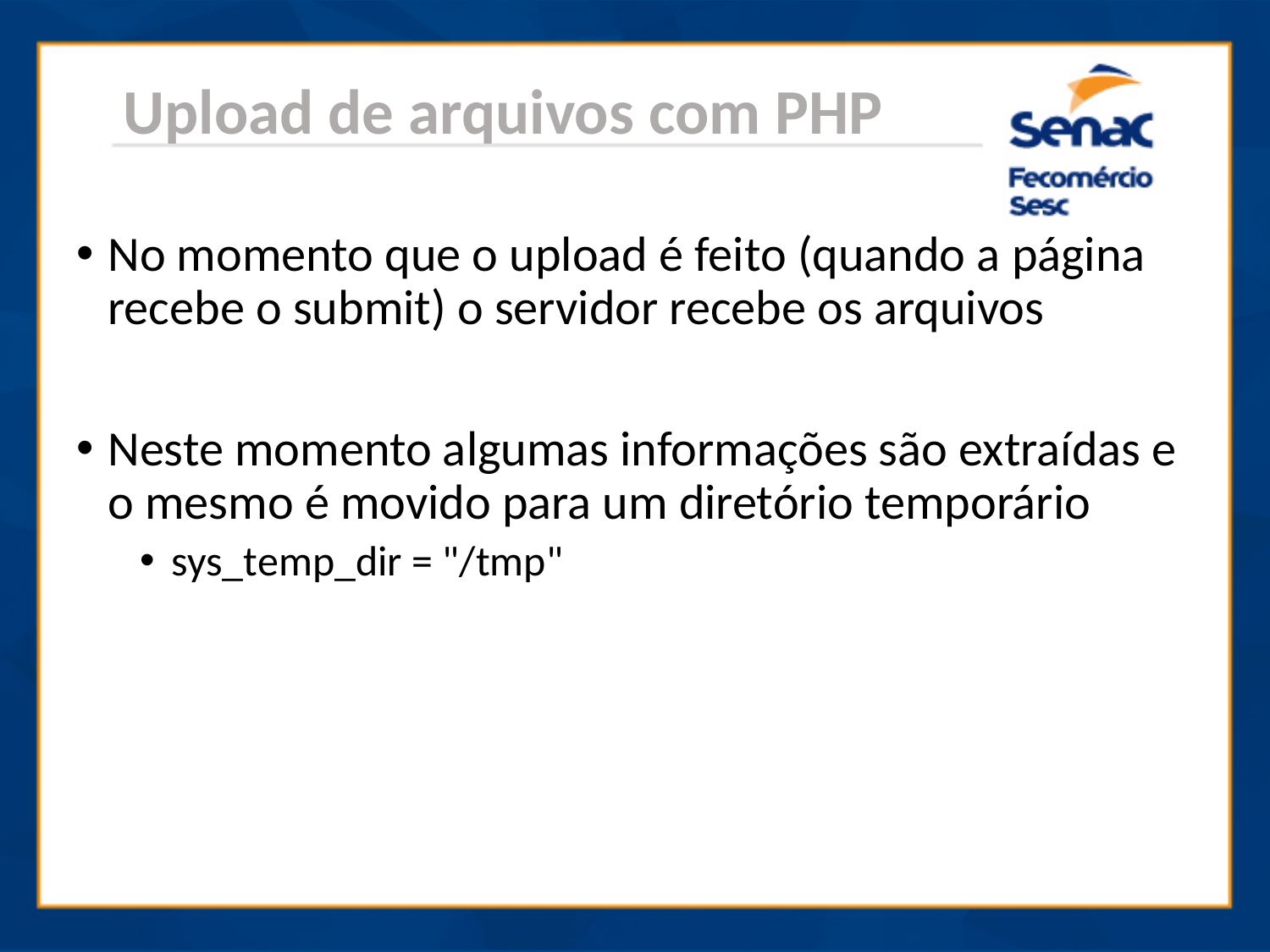

Upload de arquivos com PHP
No momento que o upload é feito (quando a página recebe o submit) o servidor recebe os arquivos

Neste momento algumas informações são extraídas e o mesmo é movido para um diretório temporário
sys_temp_dir = "/tmp"